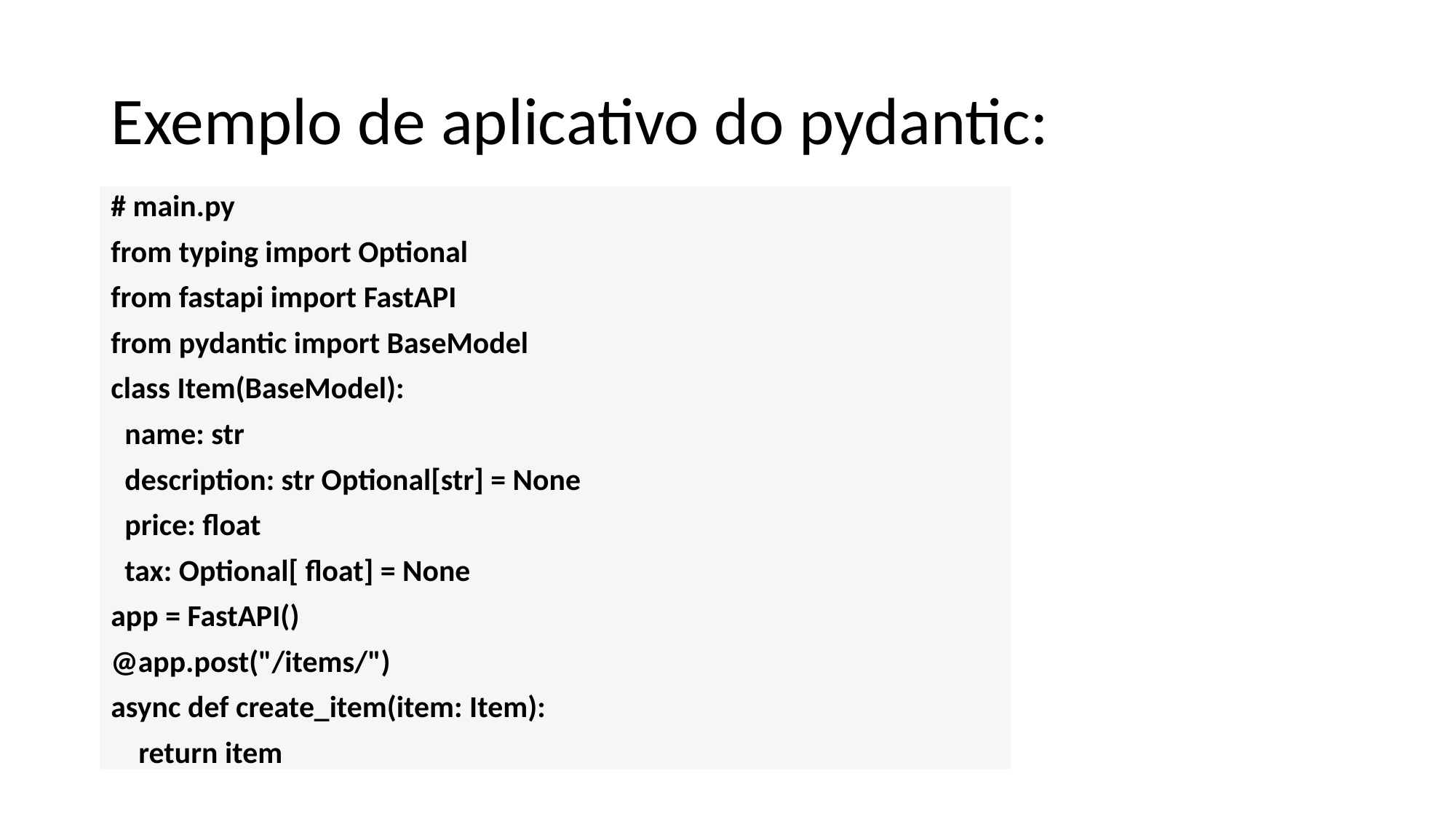

# Exemplo de aplicativo do pydantic:
# main.py
from typing import Optional
from fastapi import FastAPI
from pydantic import BaseModel
class Item(BaseModel):
  name: str
  description: str Optional[str] = None
  price: float
  tax: Optional[ float] = None
app = FastAPI()
@app.post("/items/")
async def create_item(item: Item):
    return item